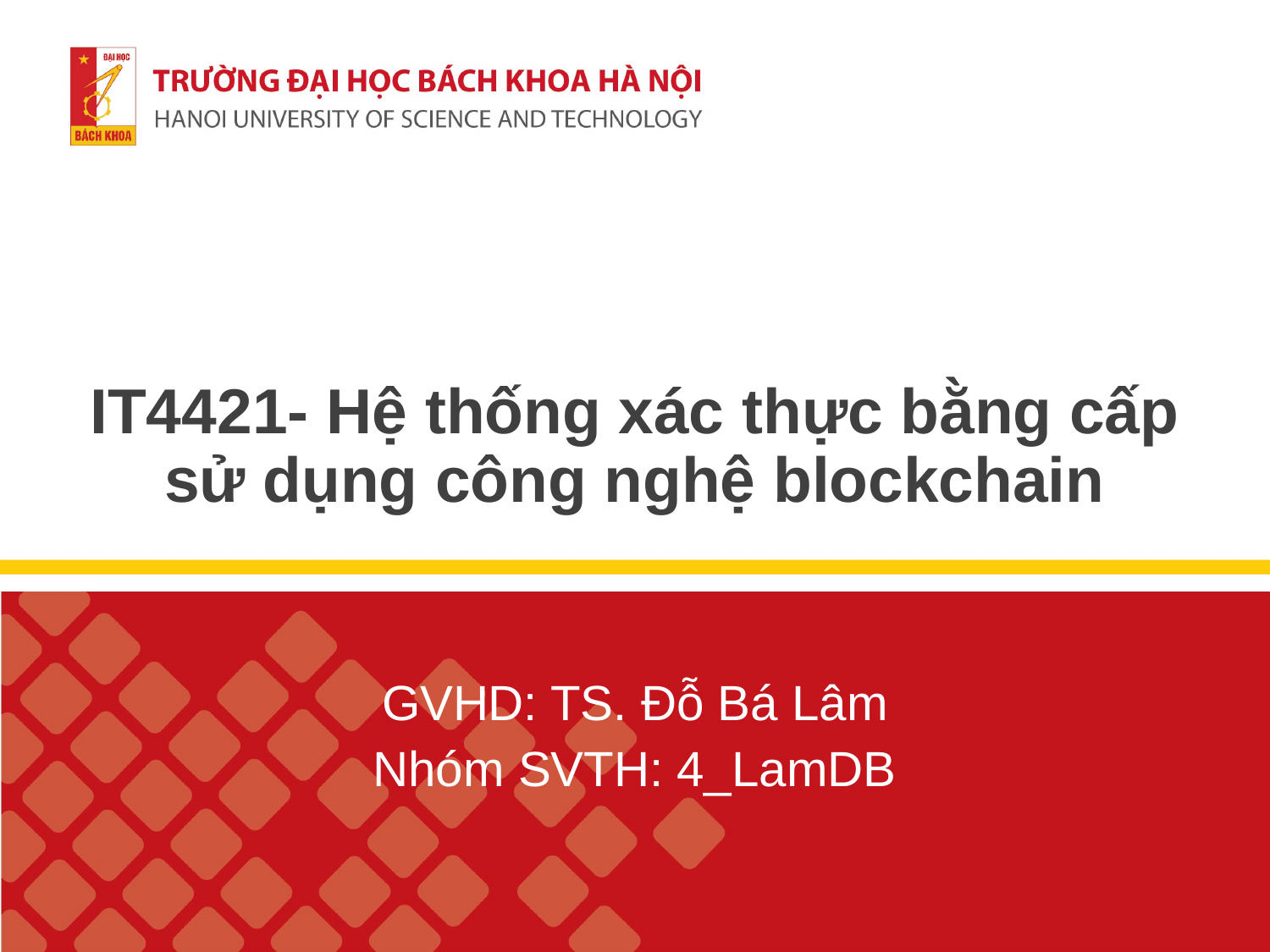

# IT4421- Hệ thống xác thực bằng cấp sử dụng công nghệ blockchain

GVHD: TS. Đỗ Bá Lâm
Nhóm SVTH: 4_LamDB